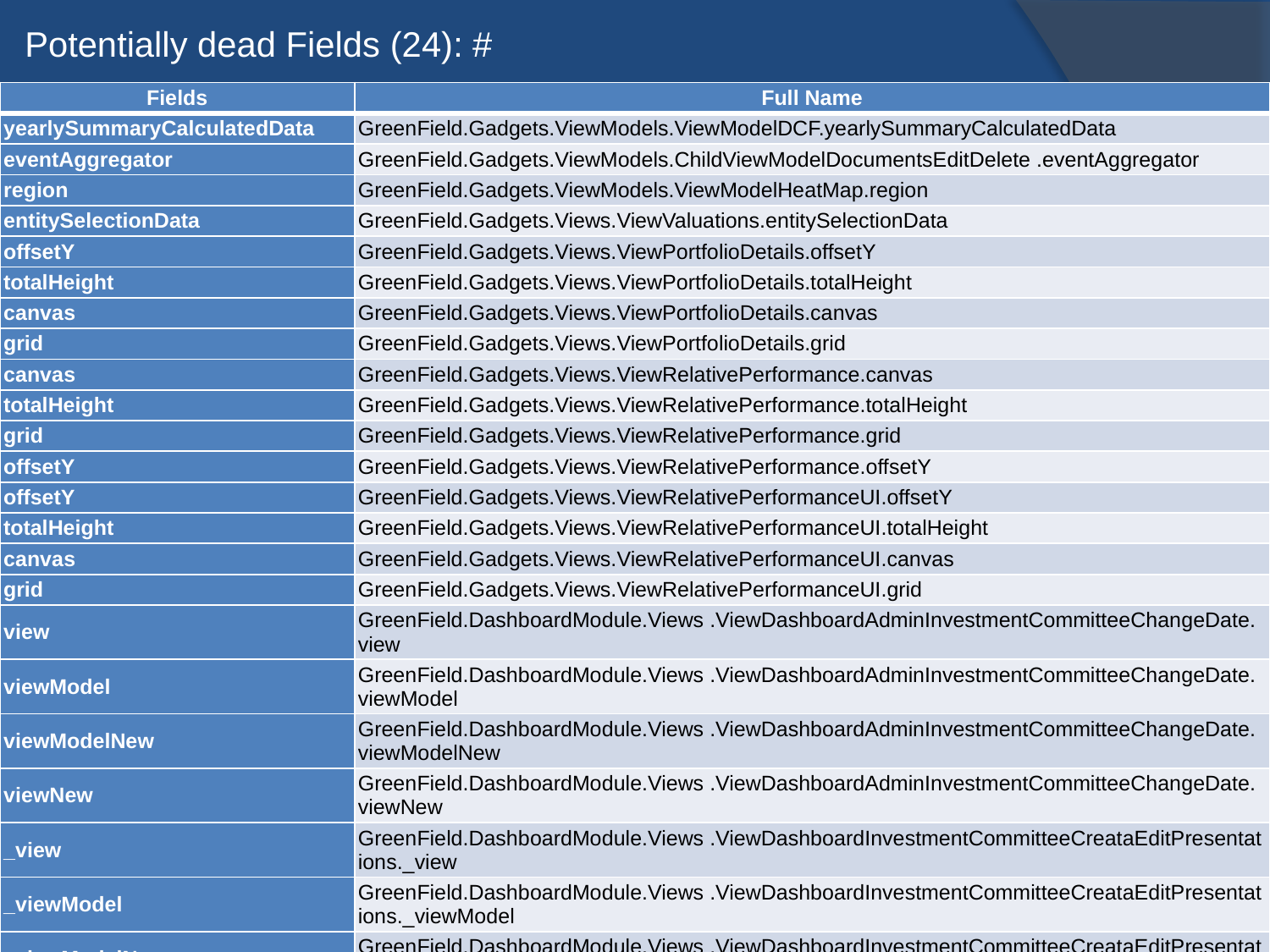

# Potentially dead Fields (24): #
| Fields | Full Name |
| --- | --- |
| yearlySummaryCalculatedData | GreenField.Gadgets.ViewModels.ViewModelDCF.yearlySummaryCalculatedData |
| eventAggregator | GreenField.Gadgets.ViewModels.ChildViewModelDocumentsEditDelete .eventAggregator |
| region | GreenField.Gadgets.ViewModels.ViewModelHeatMap.region |
| entitySelectionData | GreenField.Gadgets.Views.ViewValuations.entitySelectionData |
| offsetY | GreenField.Gadgets.Views.ViewPortfolioDetails.offsetY |
| totalHeight | GreenField.Gadgets.Views.ViewPortfolioDetails.totalHeight |
| canvas | GreenField.Gadgets.Views.ViewPortfolioDetails.canvas |
| grid | GreenField.Gadgets.Views.ViewPortfolioDetails.grid |
| canvas | GreenField.Gadgets.Views.ViewRelativePerformance.canvas |
| totalHeight | GreenField.Gadgets.Views.ViewRelativePerformance.totalHeight |
| grid | GreenField.Gadgets.Views.ViewRelativePerformance.grid |
| offsetY | GreenField.Gadgets.Views.ViewRelativePerformance.offsetY |
| offsetY | GreenField.Gadgets.Views.ViewRelativePerformanceUI.offsetY |
| totalHeight | GreenField.Gadgets.Views.ViewRelativePerformanceUI.totalHeight |
| canvas | GreenField.Gadgets.Views.ViewRelativePerformanceUI.canvas |
| grid | GreenField.Gadgets.Views.ViewRelativePerformanceUI.grid |
| view | GreenField.DashboardModule.Views .ViewDashboardAdminInvestmentCommitteeChangeDate.view |
| viewModel | GreenField.DashboardModule.Views .ViewDashboardAdminInvestmentCommitteeChangeDate.viewModel |
| viewModelNew | GreenField.DashboardModule.Views .ViewDashboardAdminInvestmentCommitteeChangeDate.viewModelNew |
| viewNew | GreenField.DashboardModule.Views .ViewDashboardAdminInvestmentCommitteeChangeDate.viewNew |
| \_view | GreenField.DashboardModule.Views .ViewDashboardInvestmentCommitteeCreataEditPresentations.\_view |
| \_viewModel | GreenField.DashboardModule.Views .ViewDashboardInvestmentCommitteeCreataEditPresentations.\_viewModel |
| \_viewModelNew | GreenField.DashboardModule.Views .ViewDashboardInvestmentCommitteeCreataEditPresentations.\_viewModelNew |
| \_viewNew | GreenField.DashboardModule.Views .ViewDashboardInvestmentCommitteeCreataEditPresentations.\_viewNew |
32